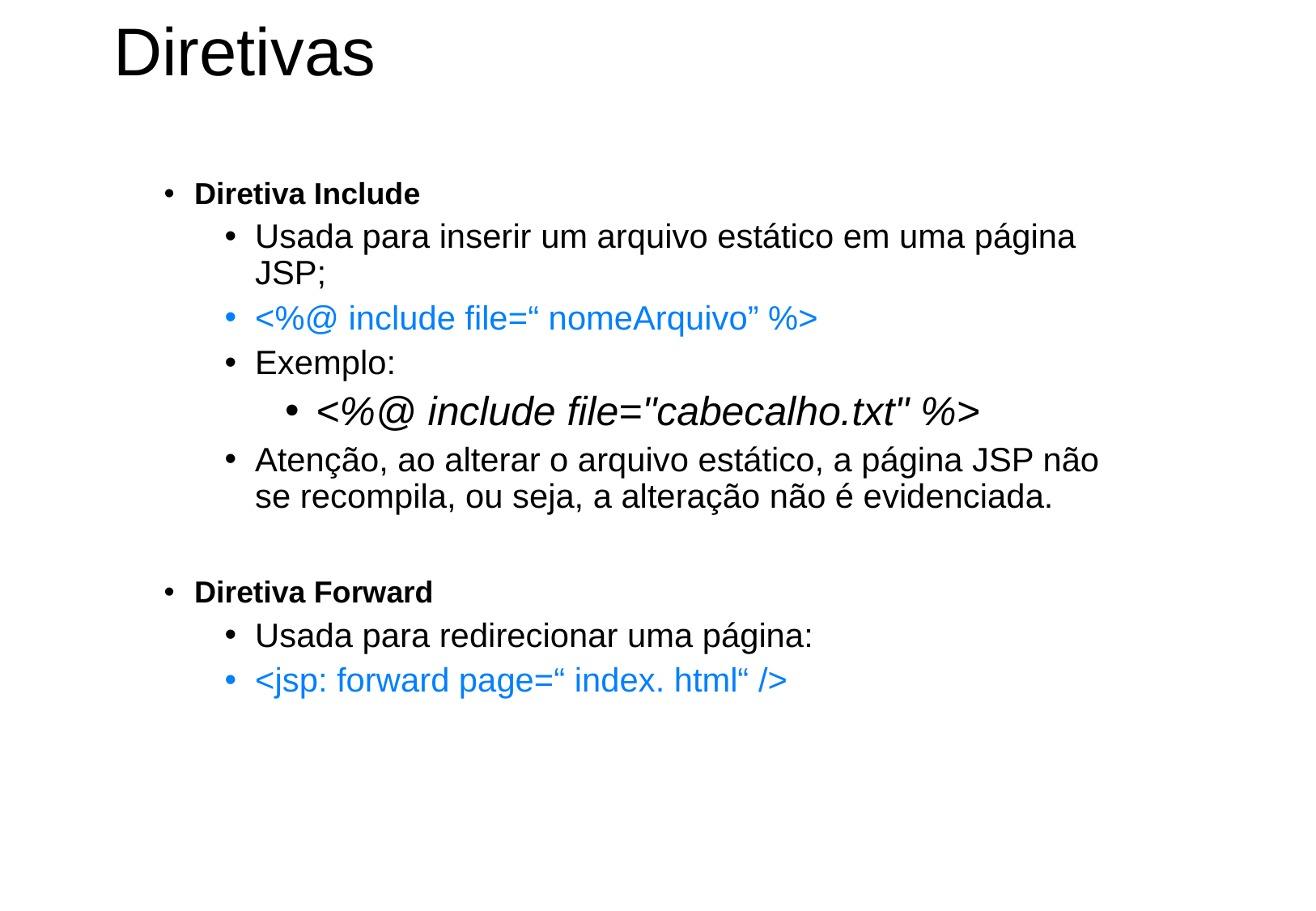

Diretivas
Diretiva Include
Usada para inserir um arquivo estático em uma página JSP;
<%@ include file=“ nomeArquivo” %>
Exemplo:
<%@ include file="cabecalho.txt" %>
Atenção, ao alterar o arquivo estático, a página JSP não se recompila, ou seja, a alteração não é evidenciada.

Diretiva Forward
Usada para redirecionar uma página:
<jsp: forward page=“ index. html“ />